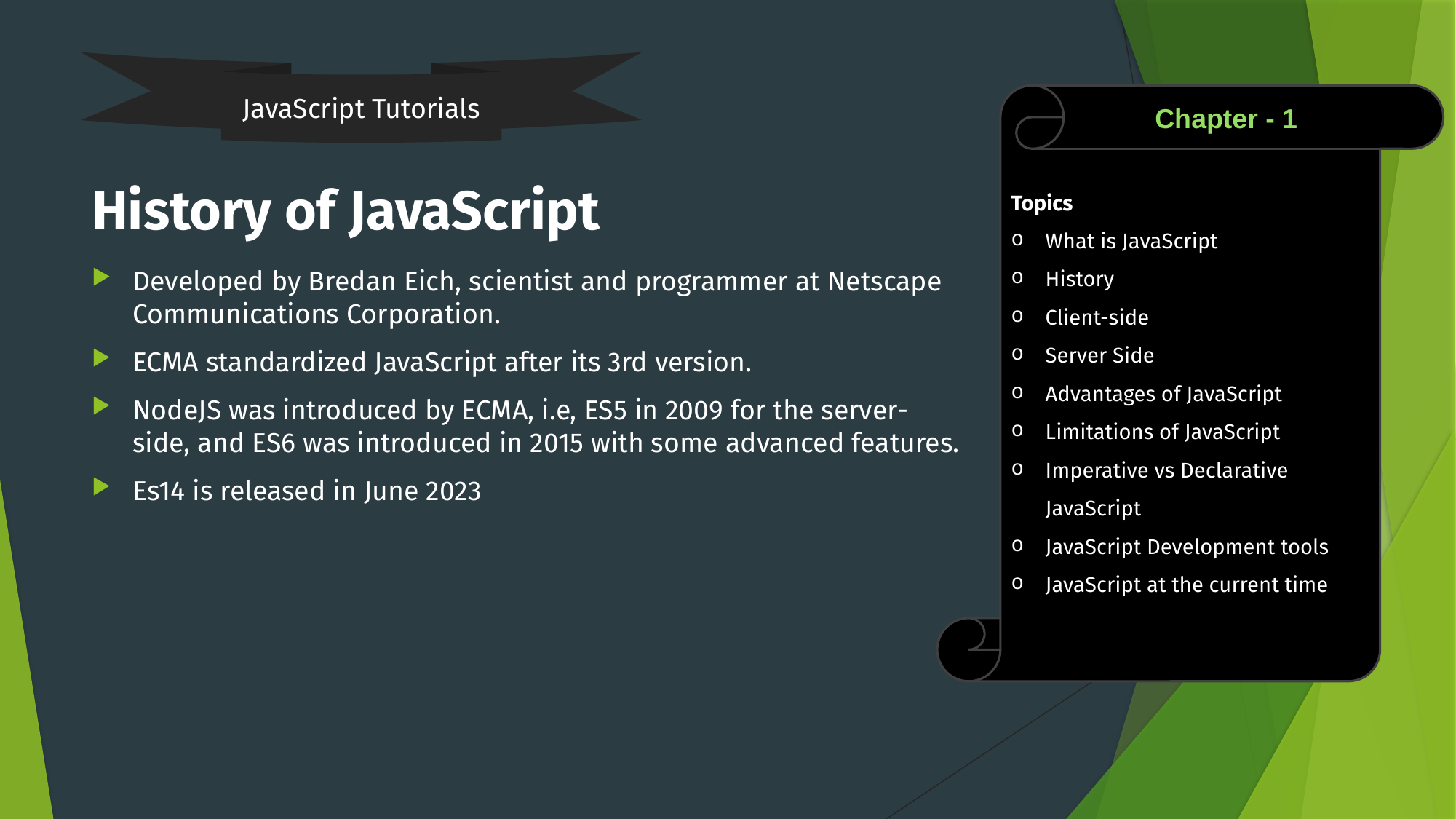

JavaScript Tutorials
Topics
What is JavaScript
History
Client-side
Server Side
Advantages of JavaScript
Limitations of JavaScript
Imperative vs Declarative JavaScript
JavaScript Development tools
JavaScript at the current time

Chapter - 1
# History of JavaScript
Developed by Bredan Eich, scientist and programmer at Netscape Communications Corporation.
ECMA standardized JavaScript after its 3rd version.
NodeJS was introduced by ECMA, i.e, ES5 in 2009 for the server-side, and ES6 was introduced in 2015 with some advanced features.
Es14 is released in June 2023